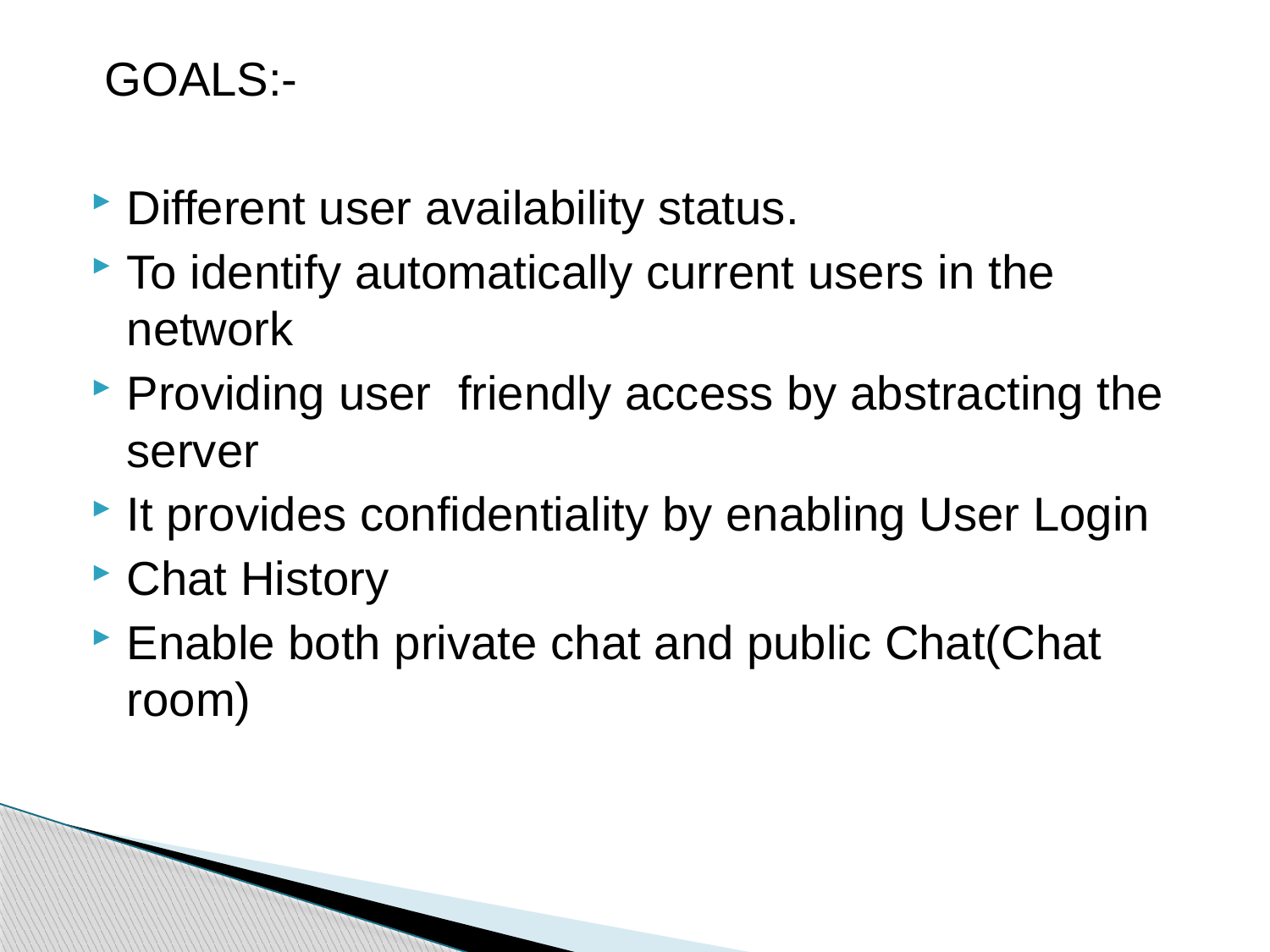

GOALS:-

Different user availability status.
To identify automatically current users in the network
Providing user  friendly access by abstracting the server
It provides confidentiality by enabling User Login
Chat History
Enable both private chat and public Chat(Chat room)